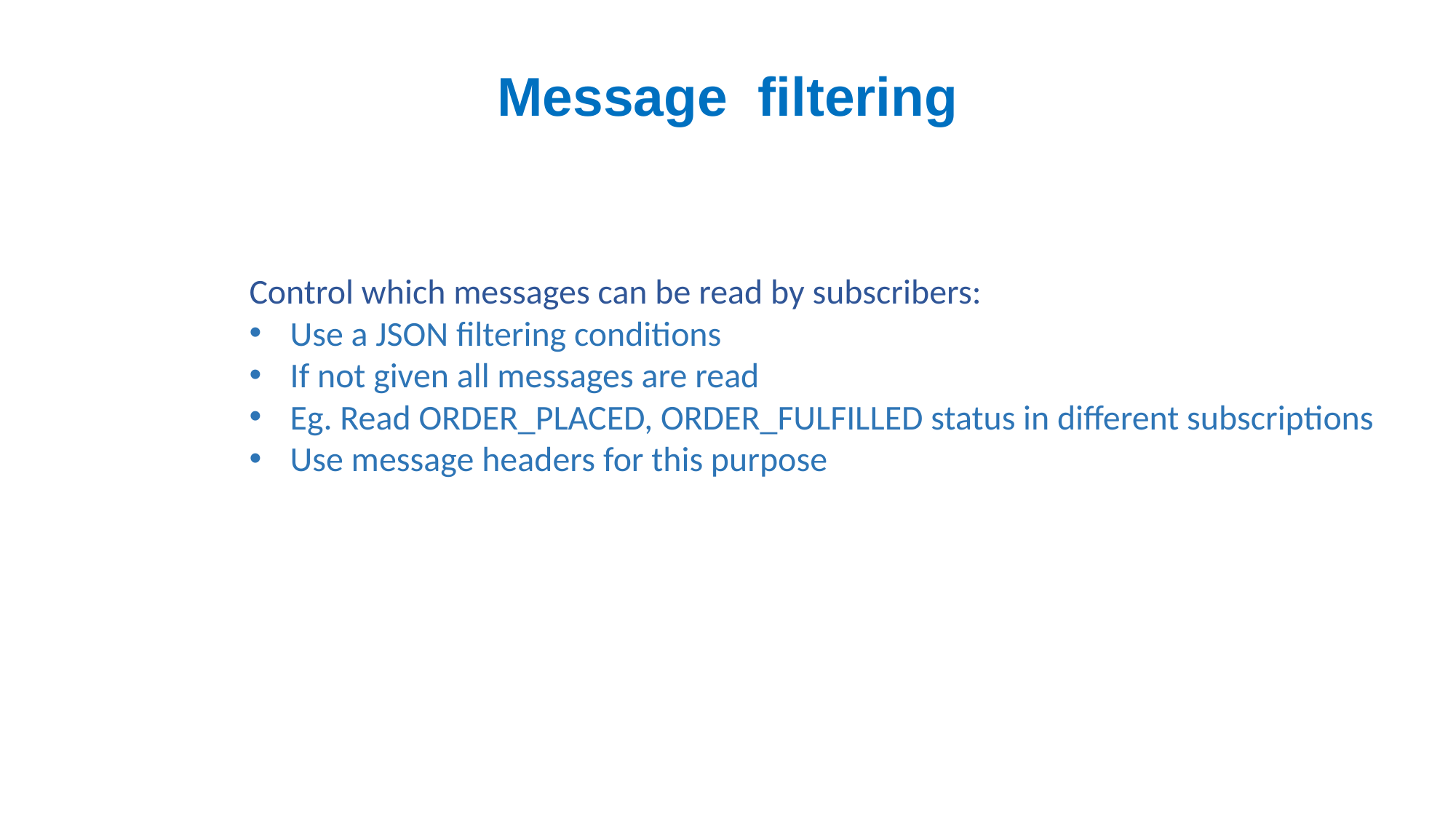

Message  filtering
Control which messages can be read by subscribers:
Use a JSON filtering conditions
If not given all messages are read
Eg. Read ORDER_PLACED, ORDER_FULFILLED status in different subscriptions
Use message headers for this purpose